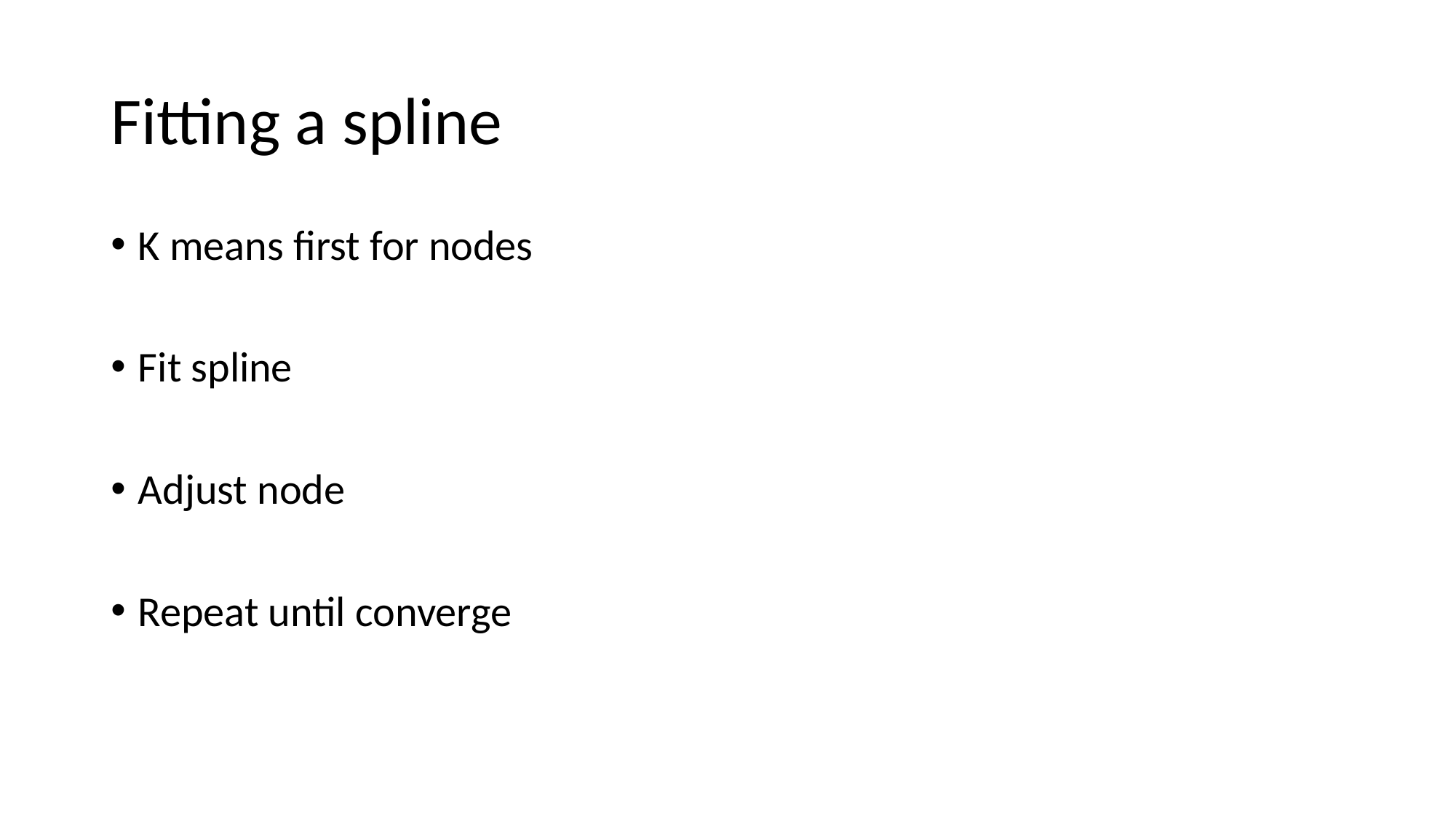

# Fitting a spline
K means first for nodes

Fit spline

Adjust node

Repeat until converge